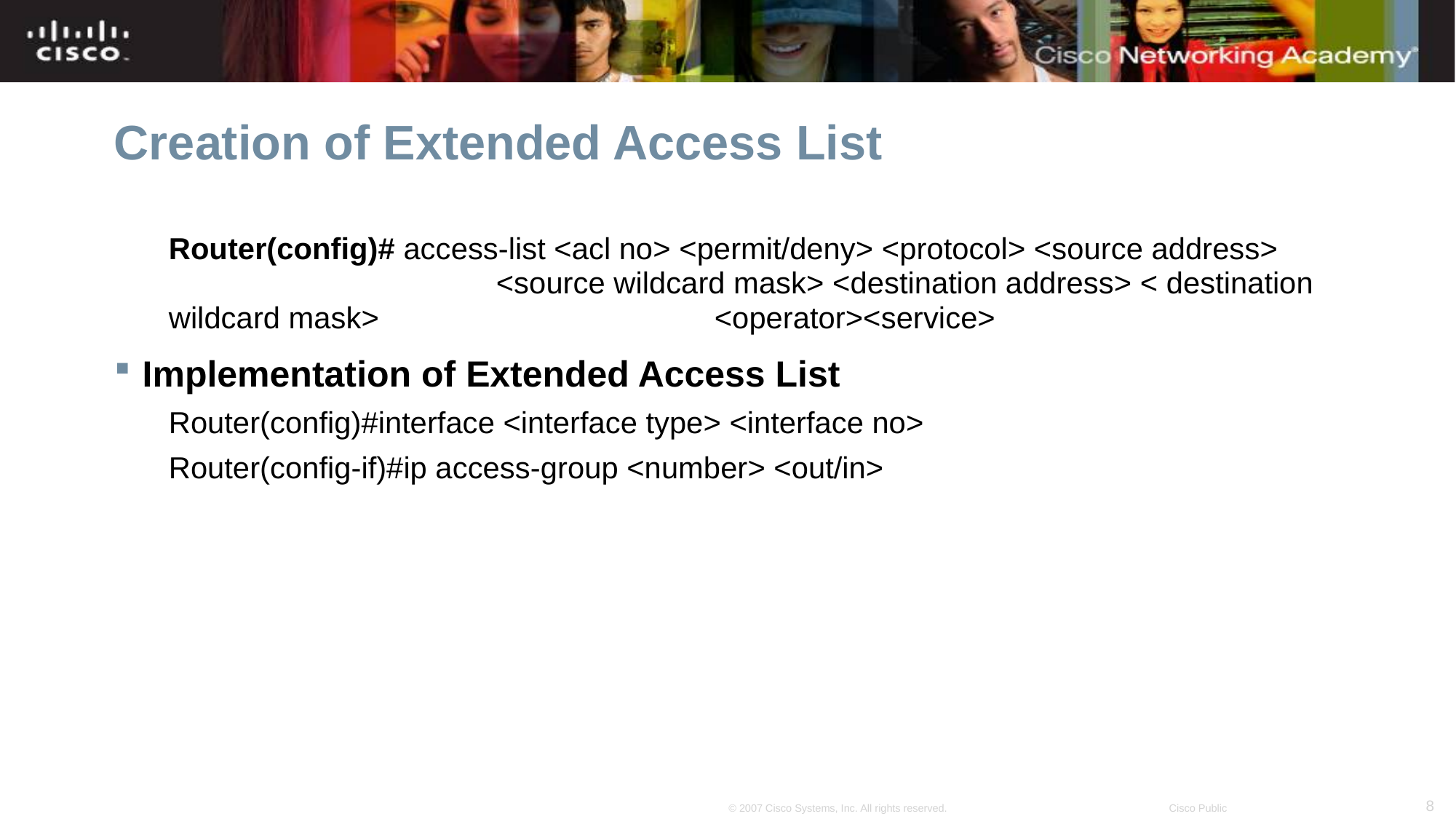

# Creation of Extended Access List
Router(config)# access-list <acl no> <permit/deny> <protocol> <source address> 				<source wildcard mask> <destination address> < destination wildcard mask> 			<operator><service>
Implementation of Extended Access List
Router(config)#interface <interface type> <interface no>
Router(config-if)#ip access-group <number> <out/in>